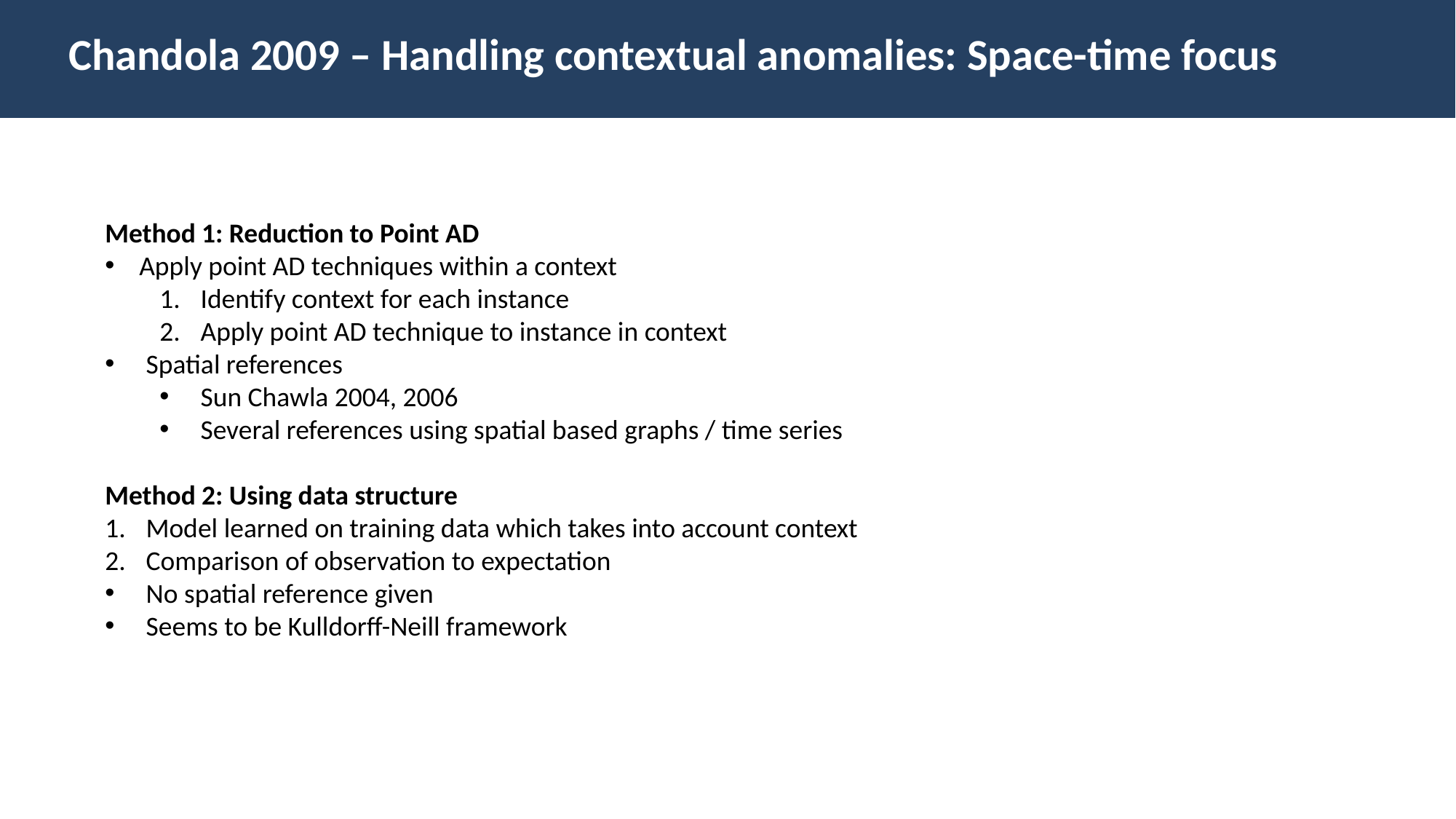

Chandola 2009 – Handling contextual anomalies: Space-time focus
Method 1: Reduction to Point AD
Apply point AD techniques within a context
Identify context for each instance
Apply point AD technique to instance in context
Spatial references
Sun Chawla 2004, 2006
Several references using spatial based graphs / time series

Method 2: Using data structure
Model learned on training data which takes into account context
Comparison of observation to expectation
No spatial reference given
Seems to be Kulldorff-Neill framework